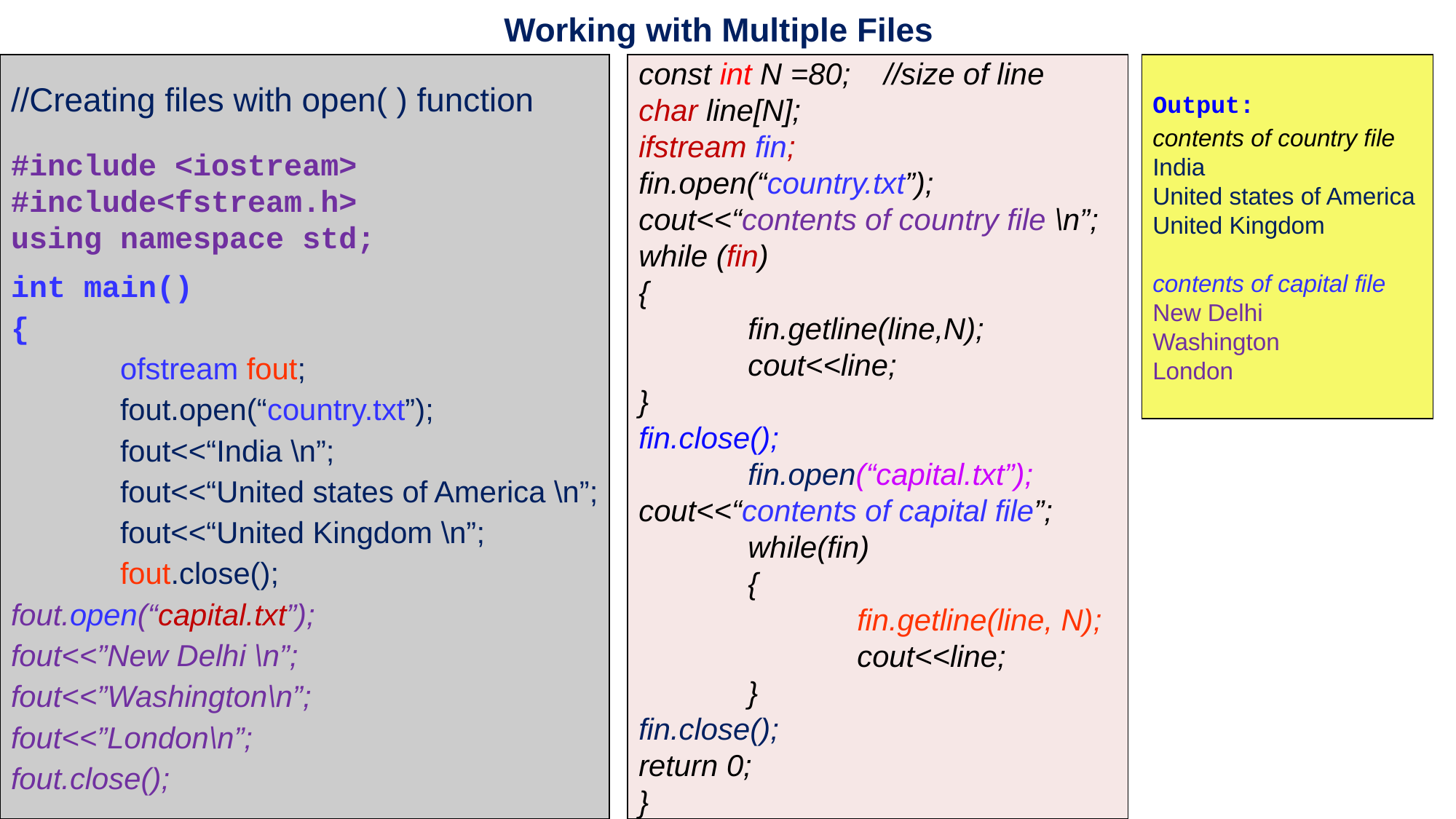

Working with Multiple Files
//Creating files with open( ) function

#include <iostream>
#include<fstream.h>
using namespace std;

int main()
{
	ofstream fout;
	fout.open(“country.txt”);
	fout<<“India \n”;
	fout<<“United states of America \n”;
	fout<<“United Kingdom \n”;
	fout.close();
fout.open(“capital.txt”);
fout<<”New Delhi \n”;
fout<<”Washington\n”;
fout<<”London\n”;
fout.close();
const int N =80;    //size of line
char line[N];
ifstream fin;
fin.open(“country.txt”);
cout<<“contents of country file \n”;
while (fin)
{
	fin.getline(line,N);
	cout<<line;
}
fin.close();
	fin.open(“capital.txt”);
cout<<“contents of capital file”;
	while(fin)
	{
		fin.getline(line, N);
		cout<<line;
	}
fin.close();
return 0;
}
Output:
contents of country file
India
United states of America
United Kingdom

contents of capital file
New Delhi
Washington
London